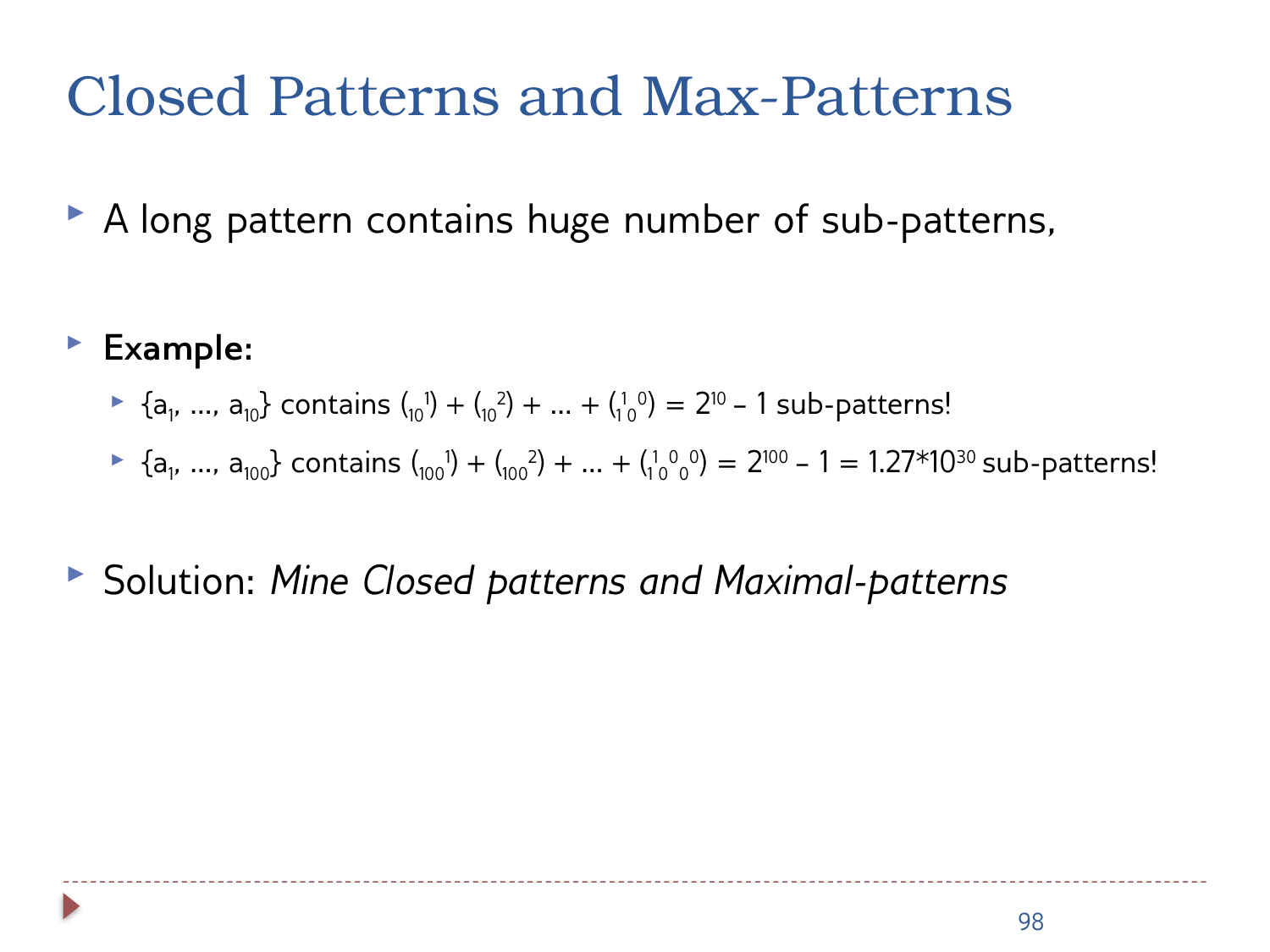

Closed Patterns and Max-Patterns
A long pattern contains huge number of sub-patterns,

Example:
{a1, …, a10} contains (101) + (102) + … + (1100) = 210 – 1 sub-patterns!
{a1, …, a100} contains (1001) + (1002) + … + (110000) = 2100 – 1 = 1.27*1030 sub-patterns!

Solution: Mine Closed patterns and Maximal-patterns

98